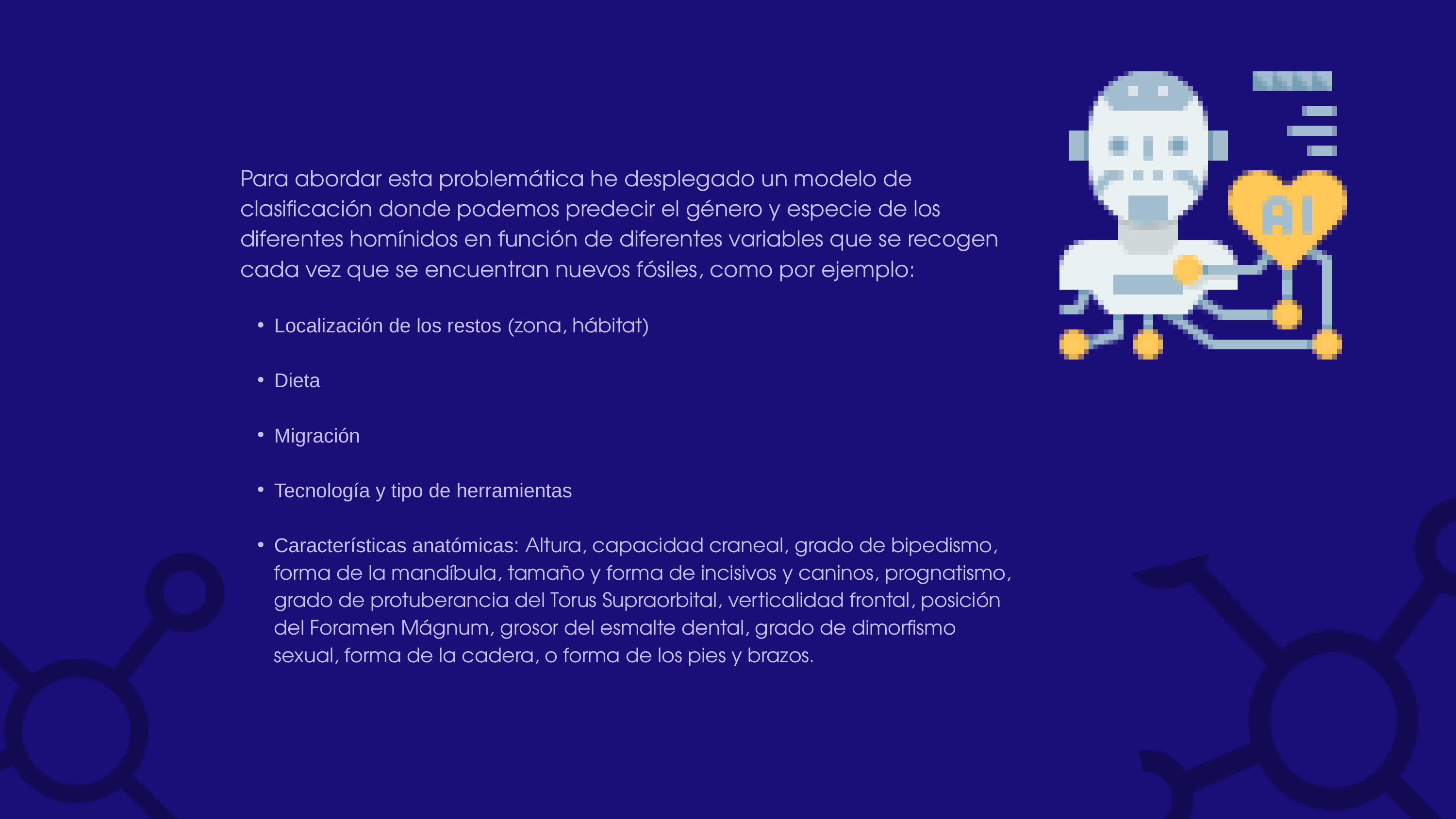

Para abordar esta problemática he desplegado un modelo de clasificación donde podemos predecir el género y especie de los diferentes homínidos en función de diferentes variables que se recogen cada vez que se encuentran nuevos fósiles, como por ejemplo:

Localización de los restos (zona, hábitat)

Dieta

Migración

Tecnología y tipo de herramientas

Características anatómicas: Altura, capacidad craneal, grado de bipedismo, forma de la mandíbula, tamaño y forma de incisivos y caninos, prognatismo, grado de protuberancia del Torus Supraorbital, verticalidad frontal, posición del Foramen Mágnum, grosor del esmalte dental, grado de dimorfismo sexual, forma de la cadera, o forma de los pies y brazos.